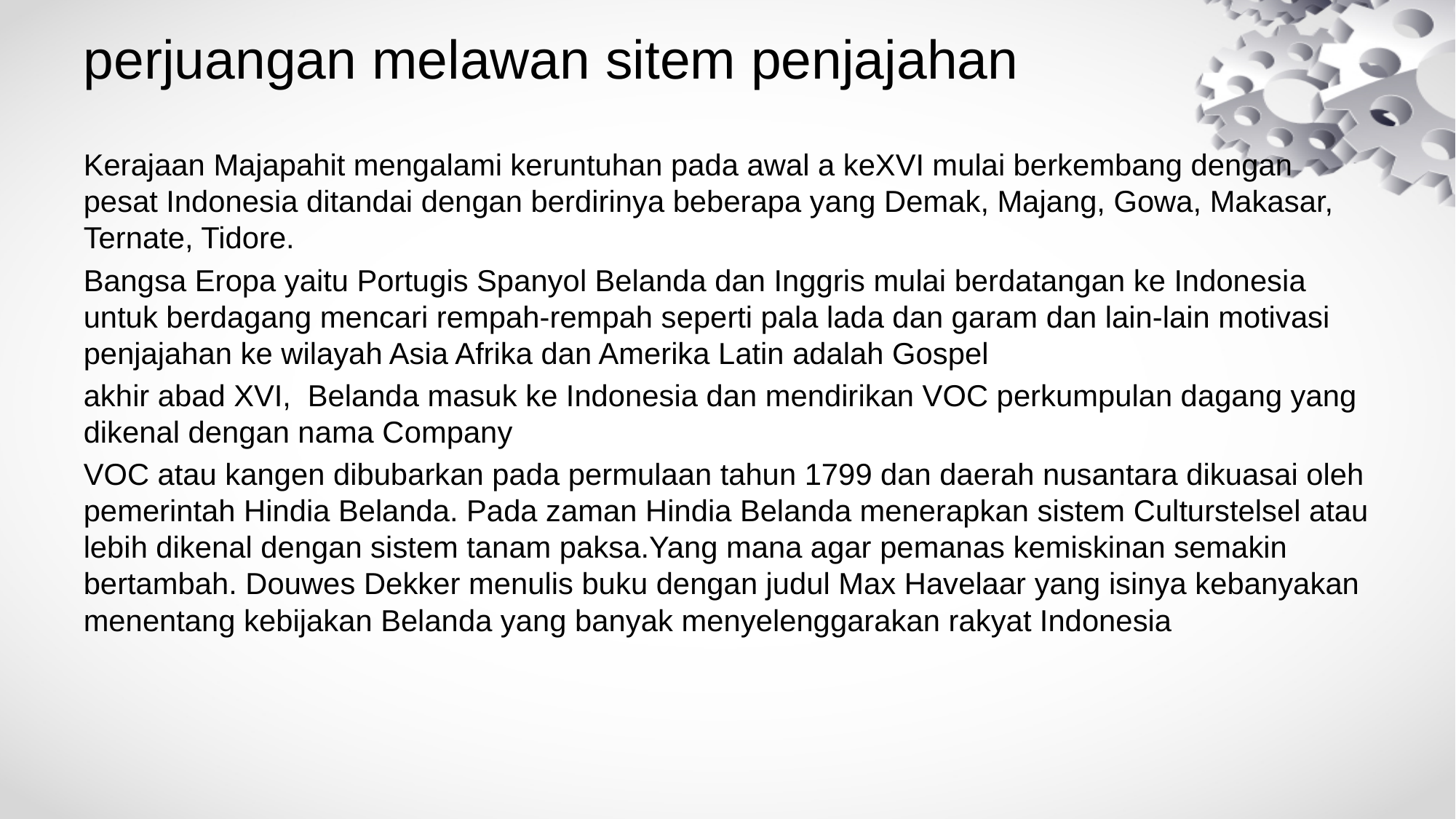

# perjuangan melawan sitem penjajahan
Kerajaan Majapahit mengalami keruntuhan pada awal a keXVI mulai berkembang dengan pesat Indonesia ditandai dengan berdirinya beberapa yang Demak, Majang, Gowa, Makasar, Ternate, Tidore.
Bangsa Eropa yaitu Portugis Spanyol Belanda dan Inggris mulai berdatangan ke Indonesia untuk berdagang mencari rempah-rempah seperti pala lada dan garam dan lain-lain motivasi penjajahan ke wilayah Asia Afrika dan Amerika Latin adalah Gospel
akhir abad XVI,  Belanda masuk ke Indonesia dan mendirikan VOC perkumpulan dagang yang dikenal dengan nama Company
VOC atau kangen dibubarkan pada permulaan tahun 1799 dan daerah nusantara dikuasai oleh pemerintah Hindia Belanda. Pada zaman Hindia Belanda menerapkan sistem Culturstelsel atau lebih dikenal dengan sistem tanam paksa.Yang mana agar pemanas kemiskinan semakin bertambah. Douwes Dekker menulis buku dengan judul Max Havelaar yang isinya kebanyakan menentang kebijakan Belanda yang banyak menyelenggarakan rakyat Indonesia